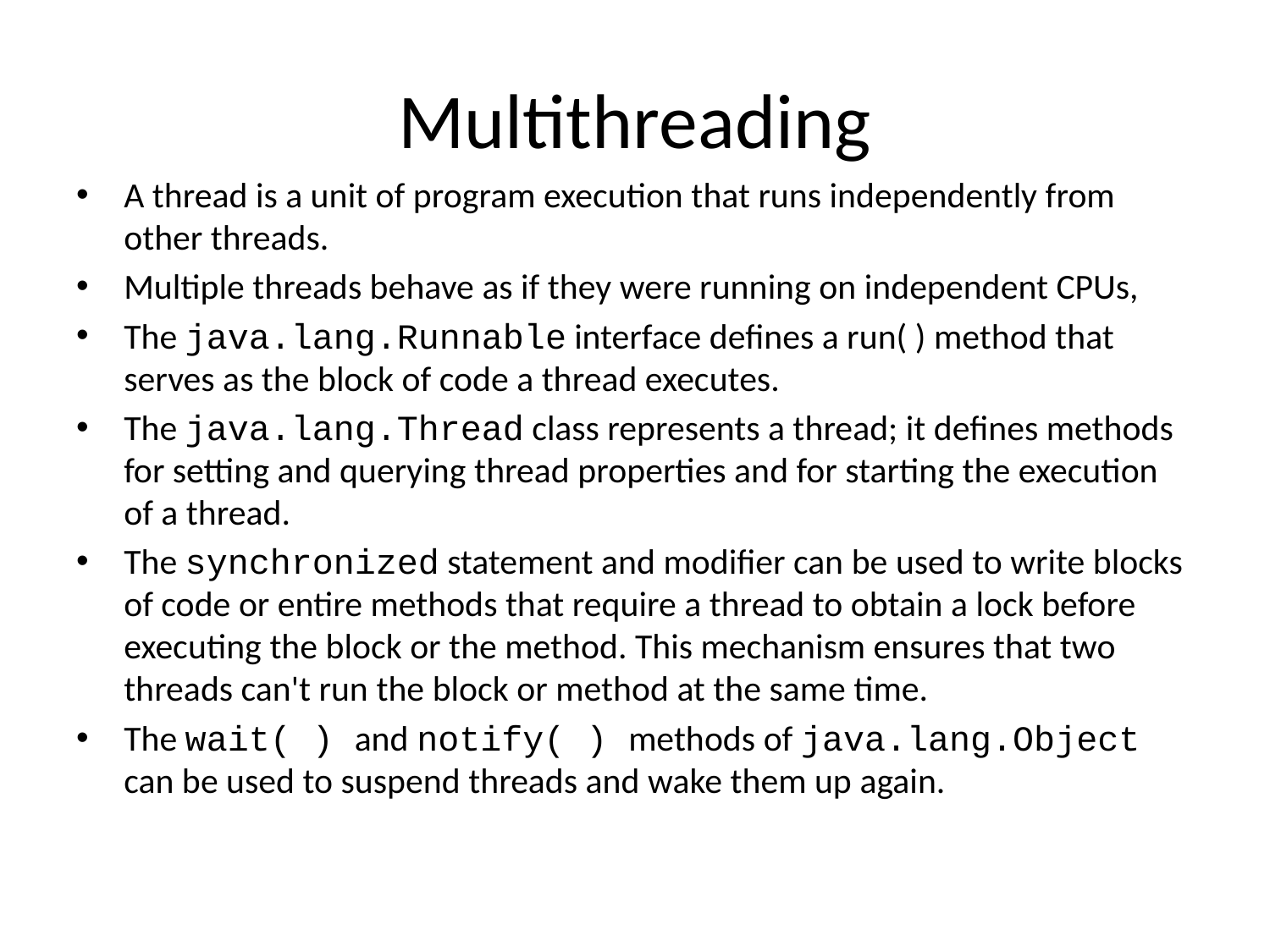

# Multithreading
A thread is a unit of program execution that runs independently from other threads.
Multiple threads behave as if they were running on independent CPUs,
The java.lang.Runnable interface defines a run( ) method that serves as the block of code a thread executes.
The java.lang.Thread class represents a thread; it defines methods for setting and querying thread properties and for starting the execution of a thread.
The synchronized statement and modifier can be used to write blocks of code or entire methods that require a thread to obtain a lock before executing the block or the method. This mechanism ensures that two threads can't run the block or method at the same time.
The wait( ) and notify( ) methods of java.lang.Object can be used to suspend threads and wake them up again.